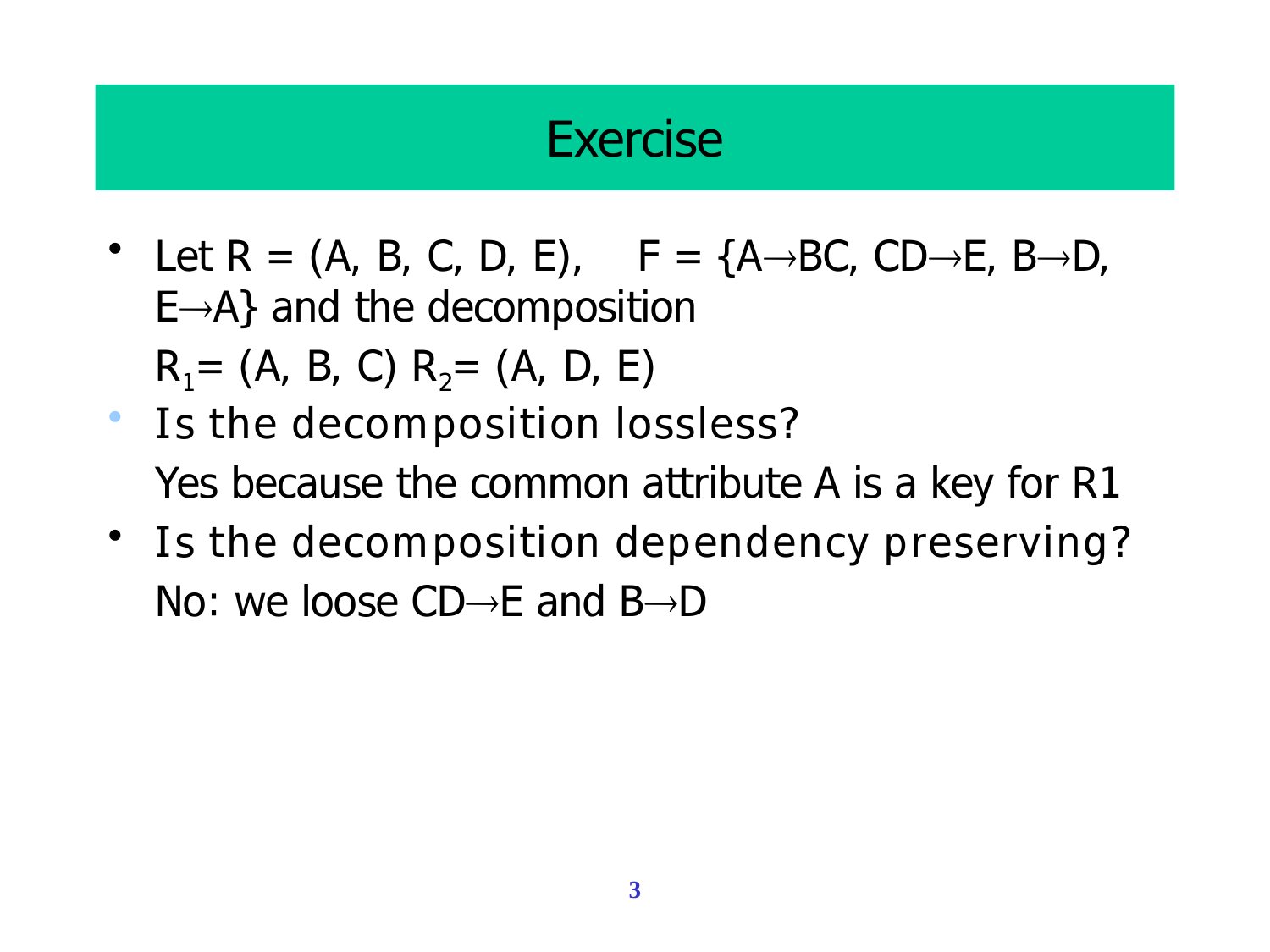

# Exercise
Let R = (A, B, C, D, E),    F = {A→BC, CD→E, B→D, E→A} and the decomposition
	R1= (A, B, C) R2= (A, D, E)
Is the decomposition lossless?
	Yes because the common attribute A is a key for R1
Is the decomposition dependency preserving?
	No: we loose CD→E and B→D
3